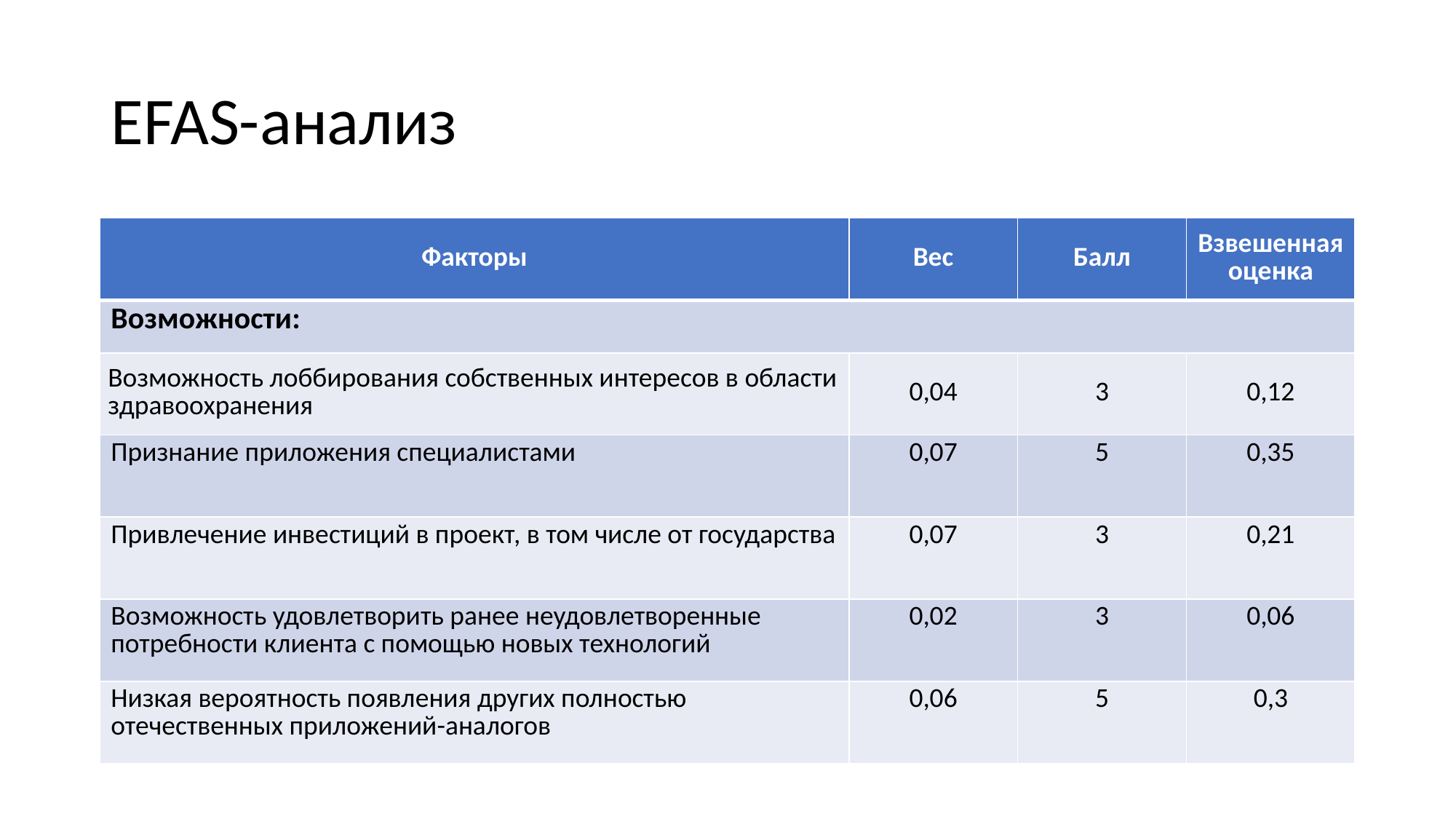

# EFAS-анализ
| Факторы | Вес | Балл | Взвешенная оценка |
| --- | --- | --- | --- |
| Возможности: |  |  |  |
| Возможность лоббирования собственных интересов в области здравоохранения | 0,04 | 3 | 0,12 |
| Признание приложения специалистами | 0,07 | 5 | 0,35 |
| Привлечение инвестиций в проект, в том числе от государства | 0,07 | 3 | 0,21 |
| Возможность удовлетворить ранее неудовлетворенные потребности клиента с помощью новых технологий | 0,02 | 3 | 0,06 |
| Низкая вероятность появления других полностью отечественных приложений-аналогов | 0,06 | 5 | 0,3 |